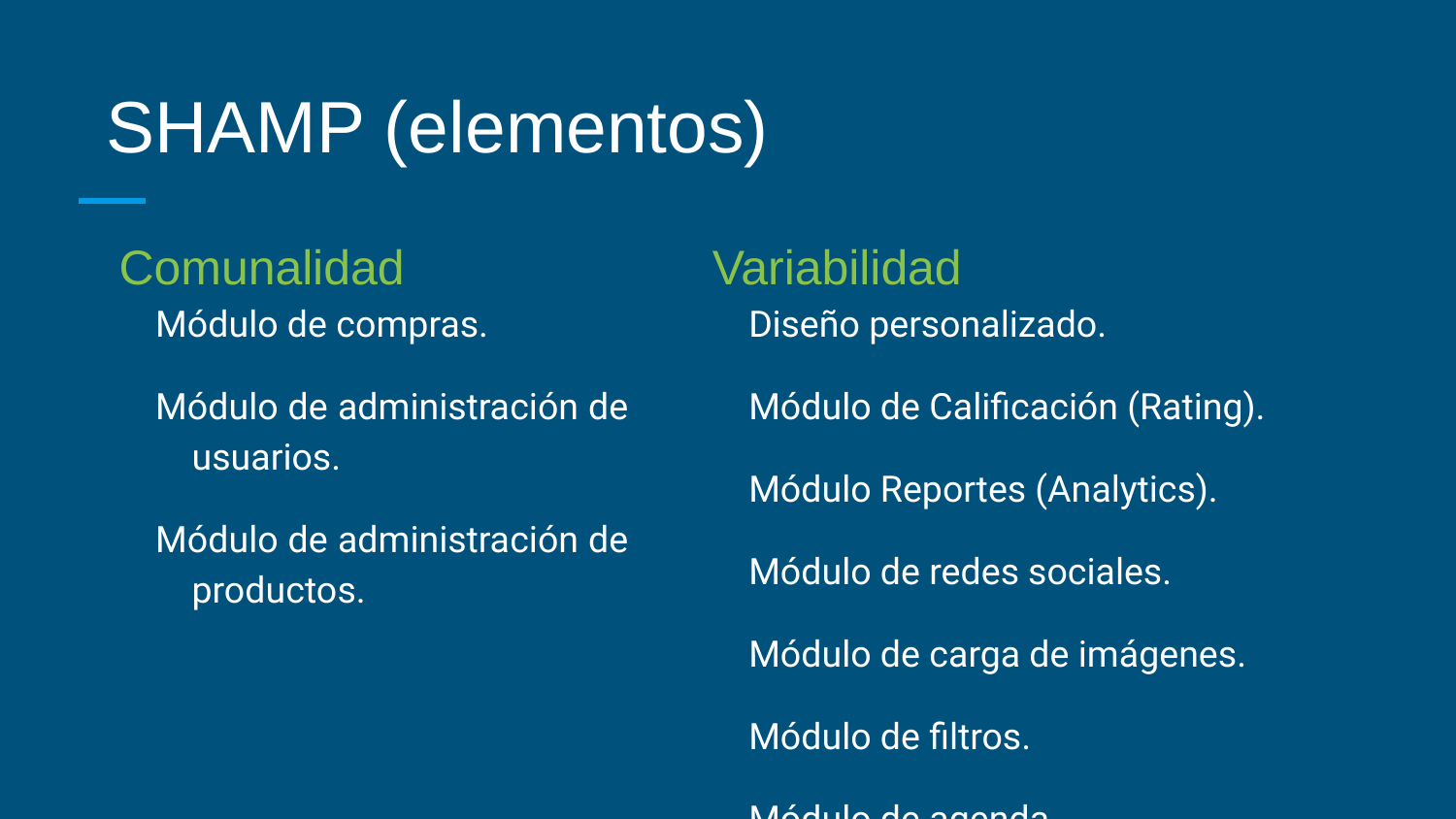

# SHAMP (elementos)
Comunalidad
Módulo de compras.
Módulo de administración de usuarios.
Módulo de administración de productos.

Variabilidad
Diseño personalizado.
Módulo de Calificación (Rating).
Módulo Reportes (Analytics).
Módulo de redes sociales.
Módulo de carga de imágenes.
Módulo de filtros.
Módulo de agenda.
Módulo notificación Eventos.
Motor ofertas.